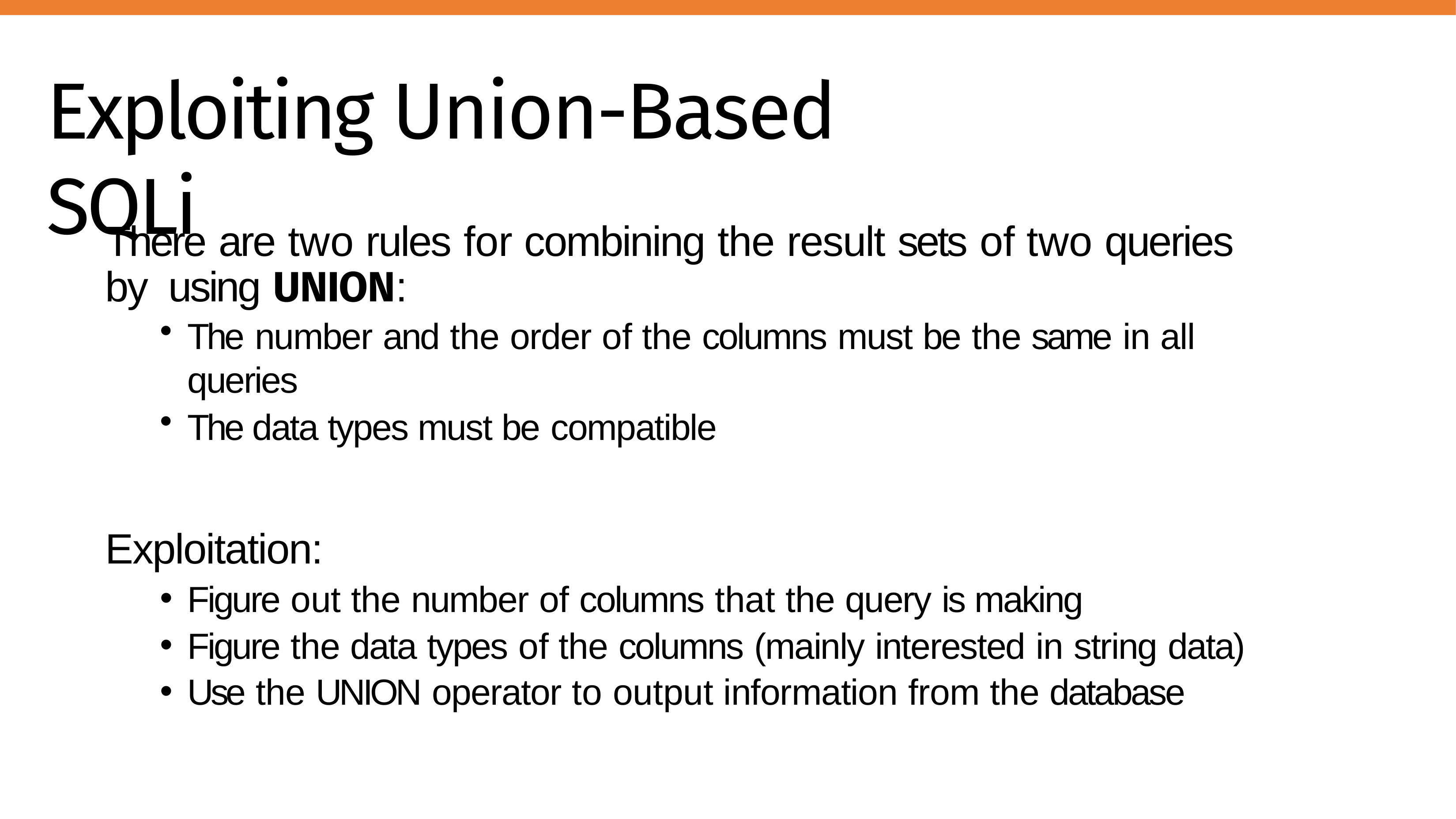

# Exploiting Union-Based SQLi
There are two rules for combining the result sets of two queries by  using UNION:
The number and the order of the columns must be the same in all queries
The data types must be compatible

Exploitation:
Figure out the number of columns that the query is making
Figure the data types of the columns (mainly interested in string data)
Use the UNION operator to output information from the database